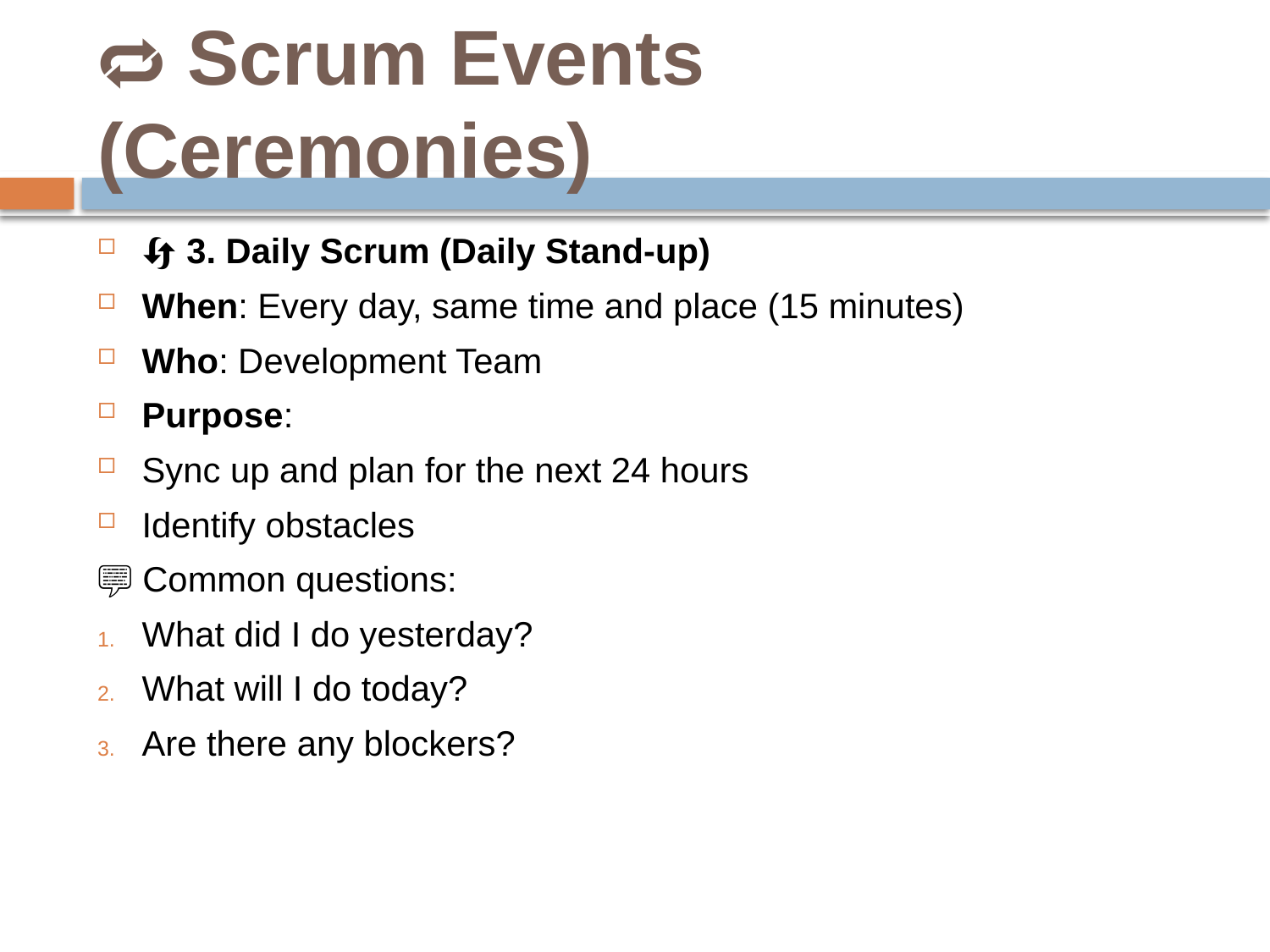

# 🔁 Scrum Events (Ceremonies)
🔄 3. Daily Scrum (Daily Stand-up)
When: Every day, same time and place (15 minutes)
Who: Development Team
Purpose:
Sync up and plan for the next 24 hours
Identify obstacles
💬 Common questions:
What did I do yesterday?
What will I do today?
Are there any blockers?